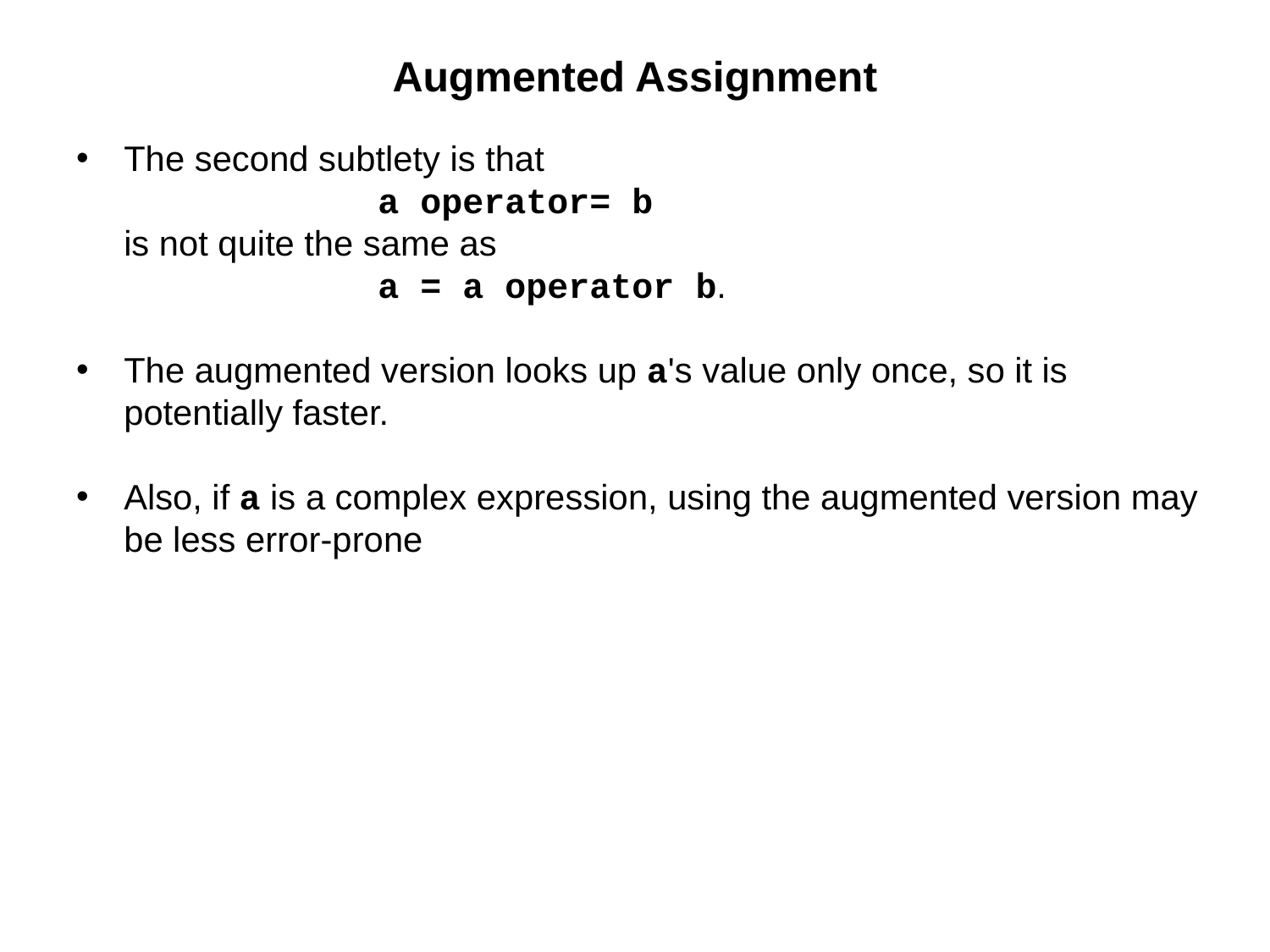

# Augmented Assignment
The second subtlety is that
		a operator= b
is not quite the same as
		a = a operator b.
The augmented version looks up a's value only once, so it is potentially faster.
Also, if a is a complex expression, using the augmented version may be less error-prone